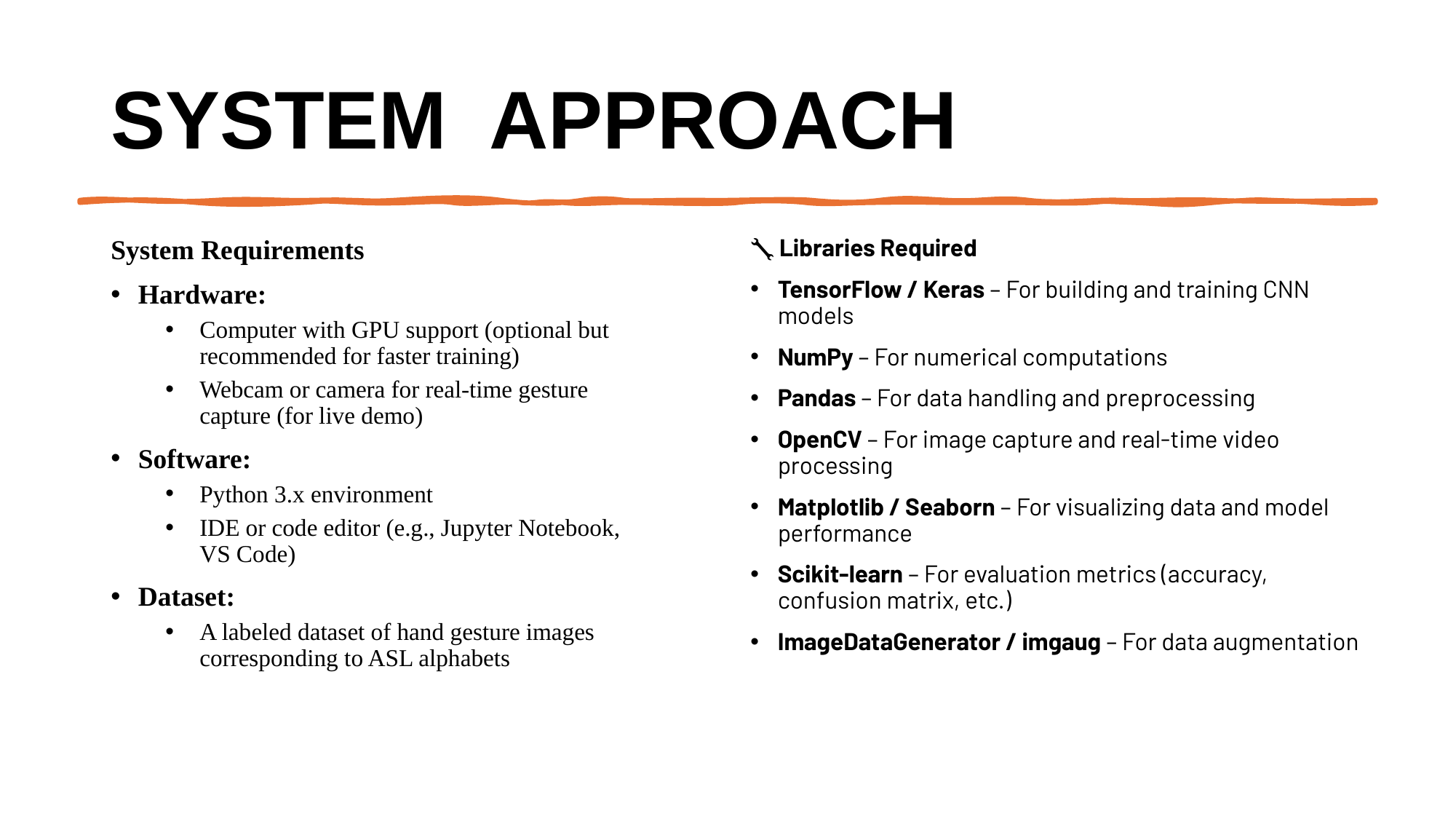

# System  Approach

System Requirements
Hardware:
Computer with GPU support (optional but recommended for faster training)
Webcam or camera for real-time gesture capture (for live demo)
Software:
Python 3.x environment
IDE or code editor (e.g., Jupyter Notebook, VS Code)
Dataset:
A labeled dataset of hand gesture images corresponding to ASL alphabets
🔧 Libraries Required
TensorFlow / Keras – For building and training CNN models
NumPy – For numerical computations
Pandas – For data handling and preprocessing
OpenCV – For image capture and real-time video processing
Matplotlib / Seaborn – For visualizing data and model performance
Scikit-learn – For evaluation metrics (accuracy, confusion matrix, etc.)
ImageDataGenerator / imgaug – For data augmentation